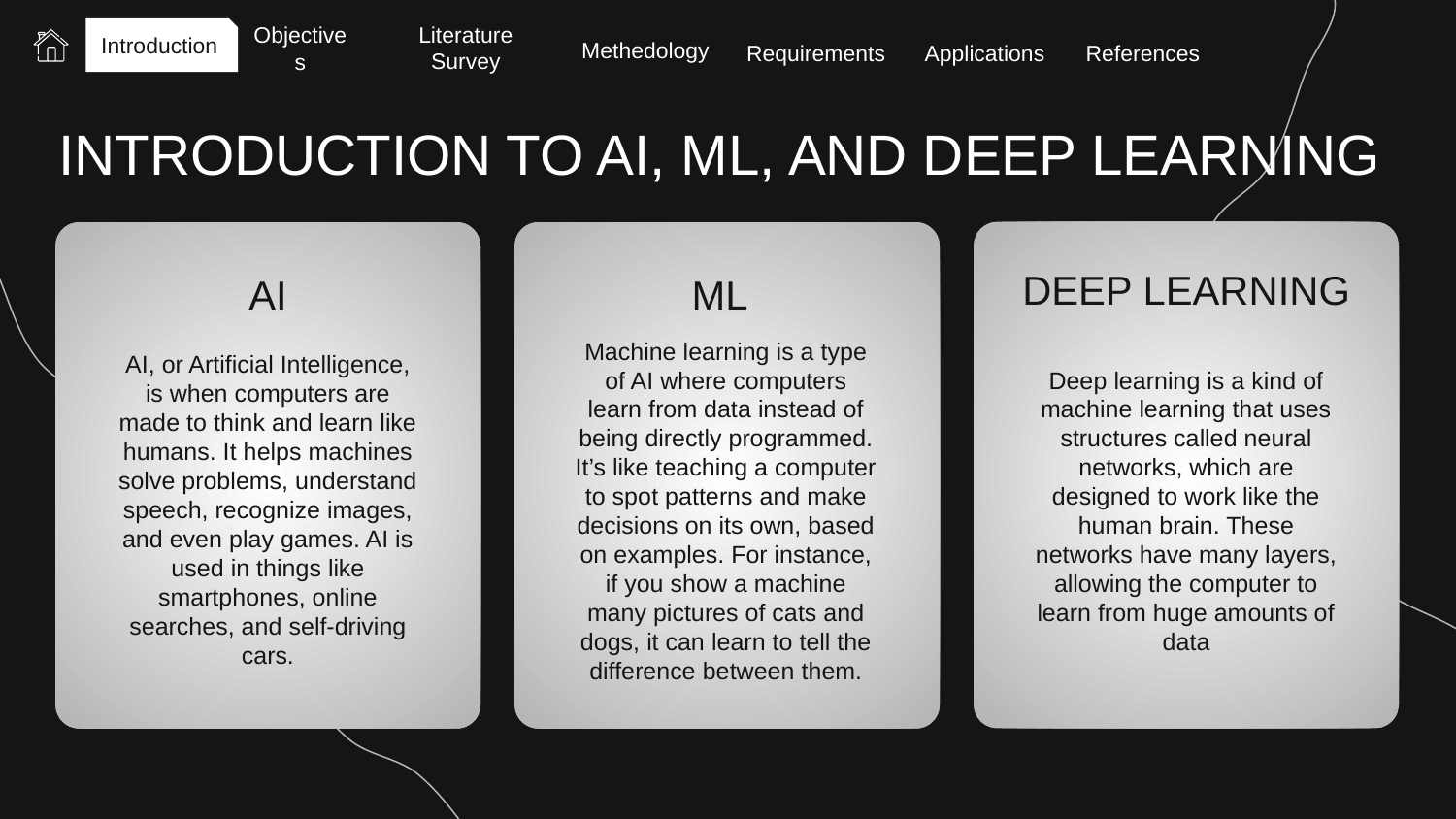

Introduction
Literature Survey
Objectives
Methedology

Applications
References
Requirements

ABOUT US
OUR SERVICES
OUR CLIENTS
OUR TEAM

# INTRODUCTION TO AI, ML, AND DEEP LEARNING

DEEP LEARNING
AI
ML
AI, or Artificial Intelligence, is when computers are made to think and learn like humans. It helps machines solve problems, understand speech, recognize images, and even play games. AI is used in things like smartphones, online searches, and self-driving cars.
Deep learning is a kind of machine learning that uses structures called neural networks, which are designed to work like the human brain. These networks have many layers, allowing the computer to learn from huge amounts of data
Machine learning is a type of AI where computers learn from data instead of being directly programmed. It’s like teaching a computer to spot patterns and make decisions on its own, based on examples. For instance, if you show a machine many pictures of cats and dogs, it can learn to tell the difference between them.